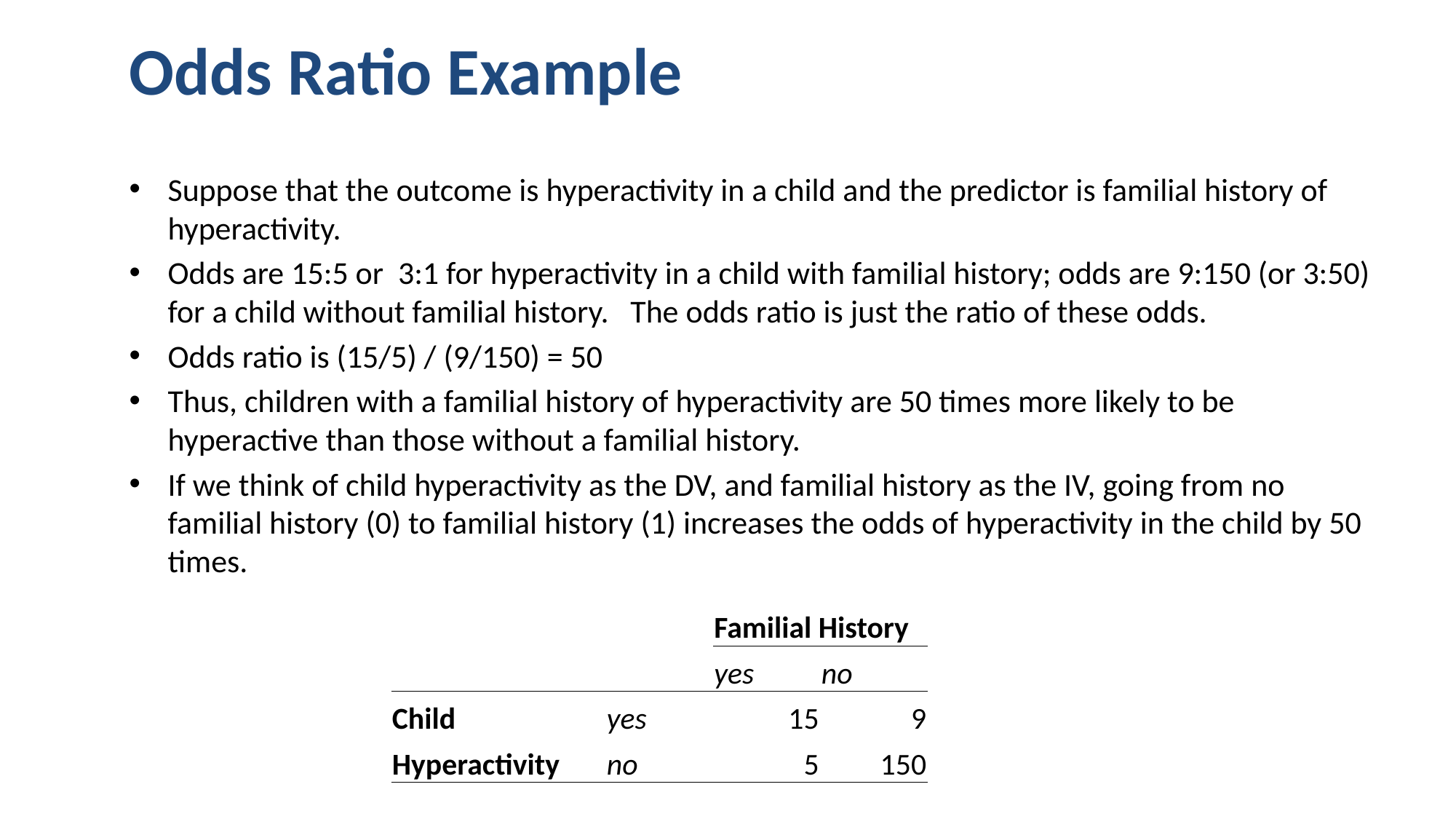

# Odds Ratio Example
Suppose that the outcome is hyperactivity in a child and the predictor is familial history of hyperactivity.
Odds are 15:5 or  3:1 for hyperactivity in a child with familial history; odds are 9:150 (or 3:50) for a child without familial history.   The odds ratio is just the ratio of these odds.
Odds ratio is (15/5) / (9/150) = 50
Thus, children with a familial history of hyperactivity are 50 times more likely to be hyperactive than those without a familial history.
If we think of child hyperactivity as the DV, and familial history as the IV, going from no familial history (0) to familial history (1) increases the odds of hyperactivity in the child by 50 times.

|  |  |  | Familial History |  |
| --- | --- | --- | --- | --- |
|  |  |  | yes | no |
| Child |  | yes | 15 | 9 |
| Hyperactivity |  | no | 5 | 150 |